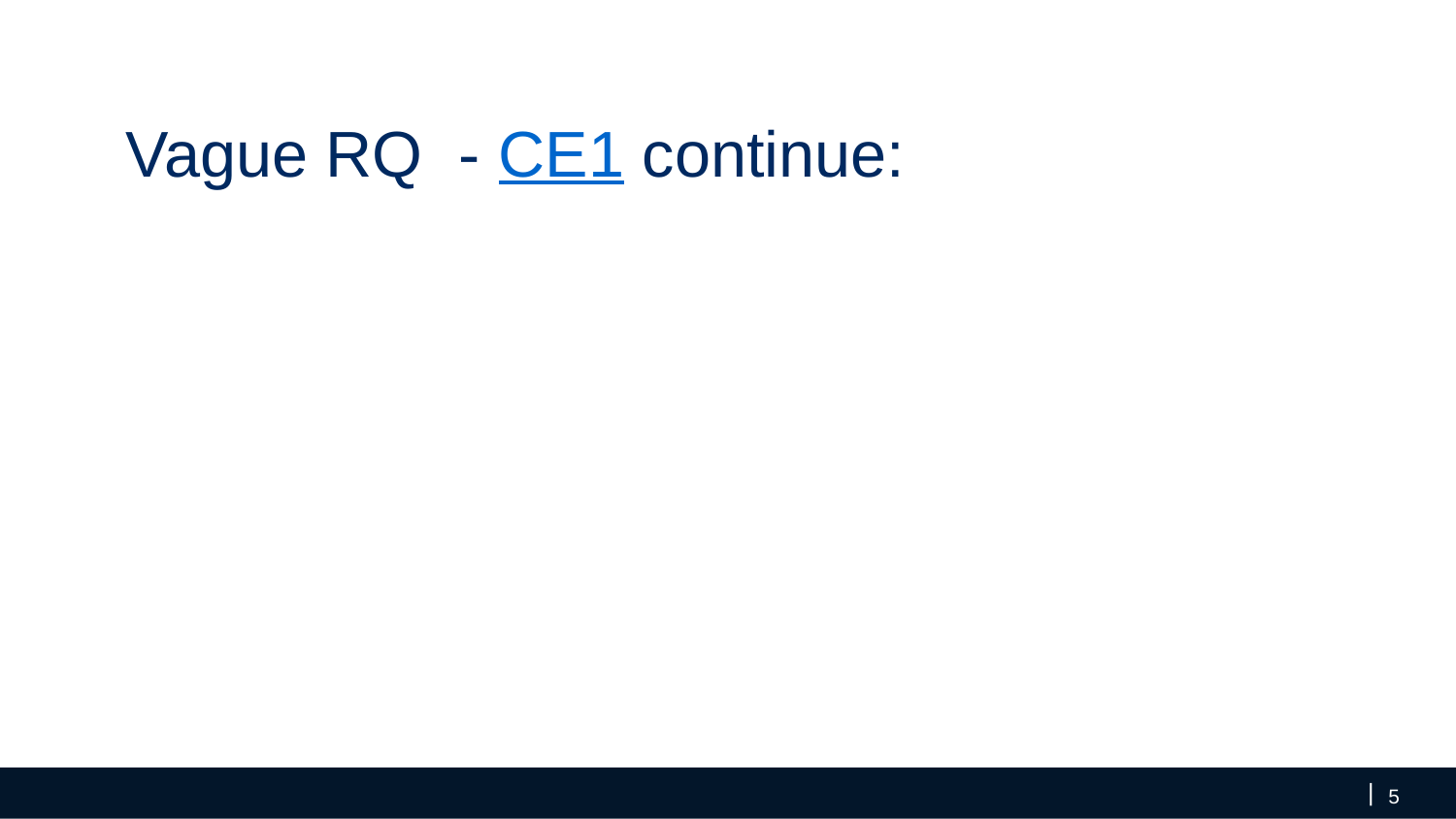

# Vague RQ  - CE1 continue:

5